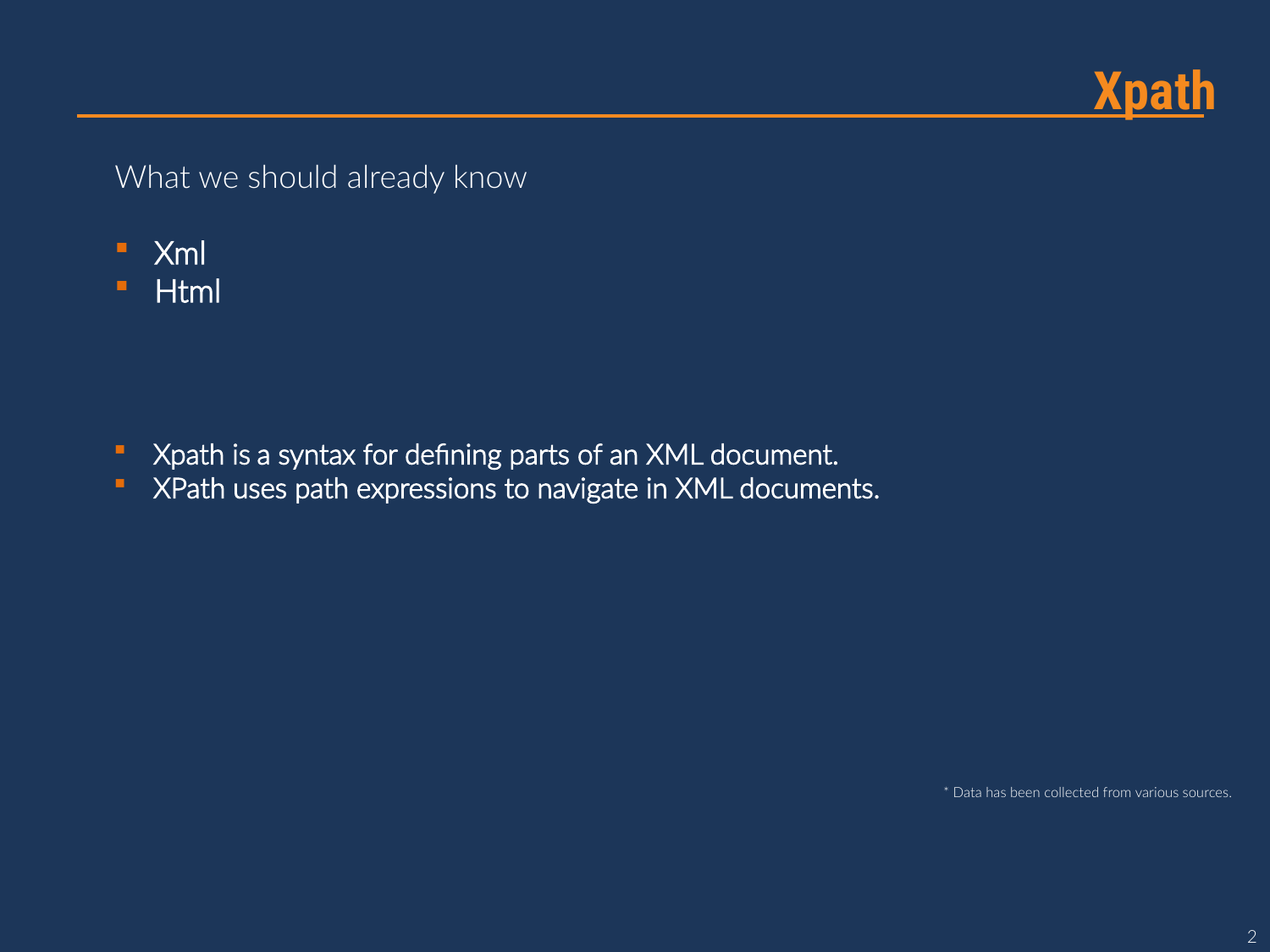

# Xpath
What we should already know

Xml
Html
Xpath is a syntax for defining parts of an XML document.
XPath uses path expressions to navigate in XML documents.

* Data has been collected from various sources.